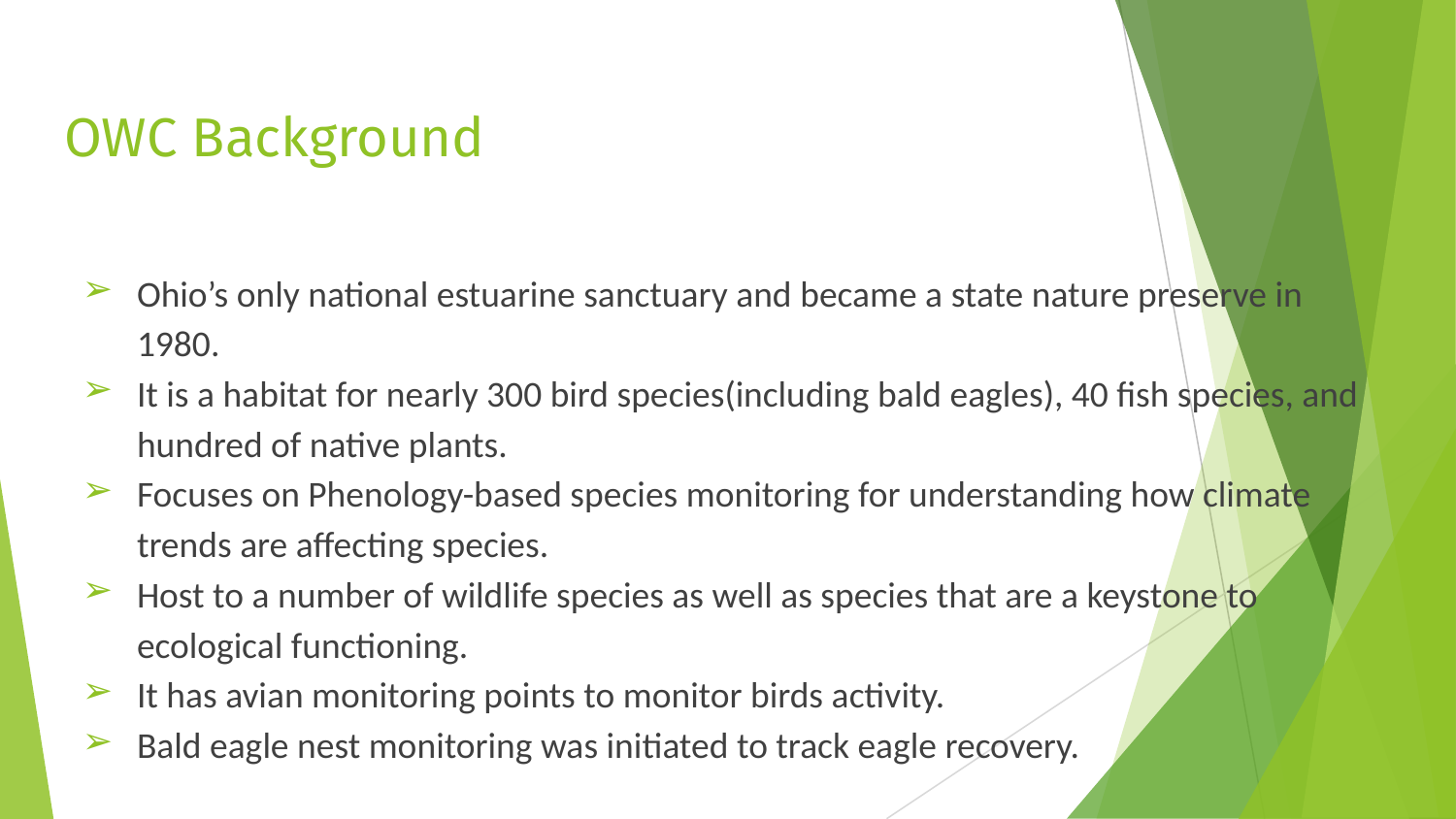

# OWC Background

Ohio’s only national estuarine sanctuary and became a state nature preserve in 1980.
It is a habitat for nearly 300 bird species(including bald eagles), 40 fish species, and hundred of native plants.
Focuses on Phenology-based species monitoring for understanding how climate trends are affecting species.
Host to a number of wildlife species as well as species that are a keystone to ecological functioning.
It has avian monitoring points to monitor birds activity.
Bald eagle nest monitoring was initiated to track eagle recovery.